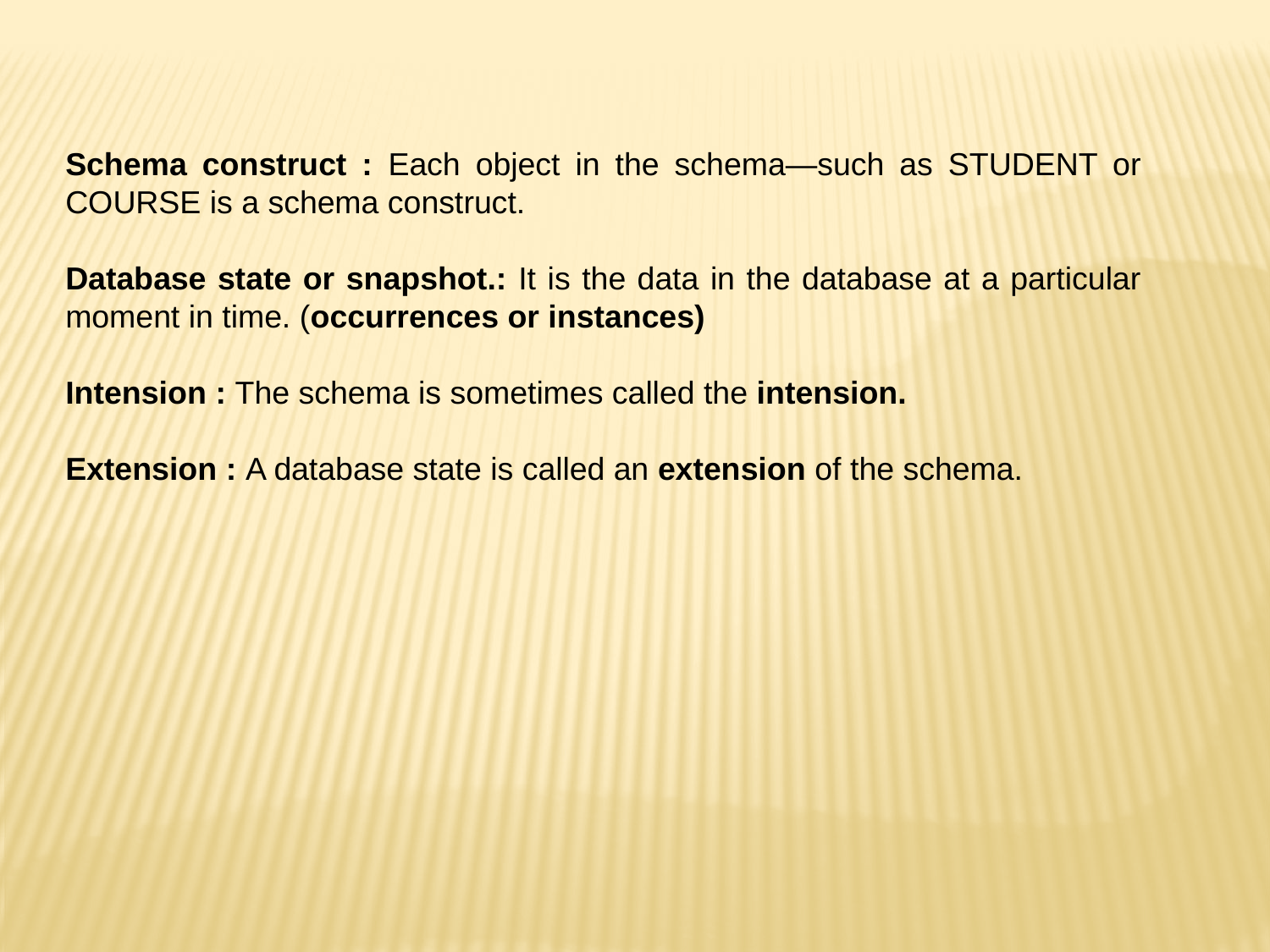

Schema construct : Each object in the schema—such as STUDENT or COURSE is a schema construct.

Database state or snapshot.: It is the data in the database at a particular moment in time. (occurrences or instances)

Intension : The schema is sometimes called the intension.

Extension : A database state is called an extension of the schema.